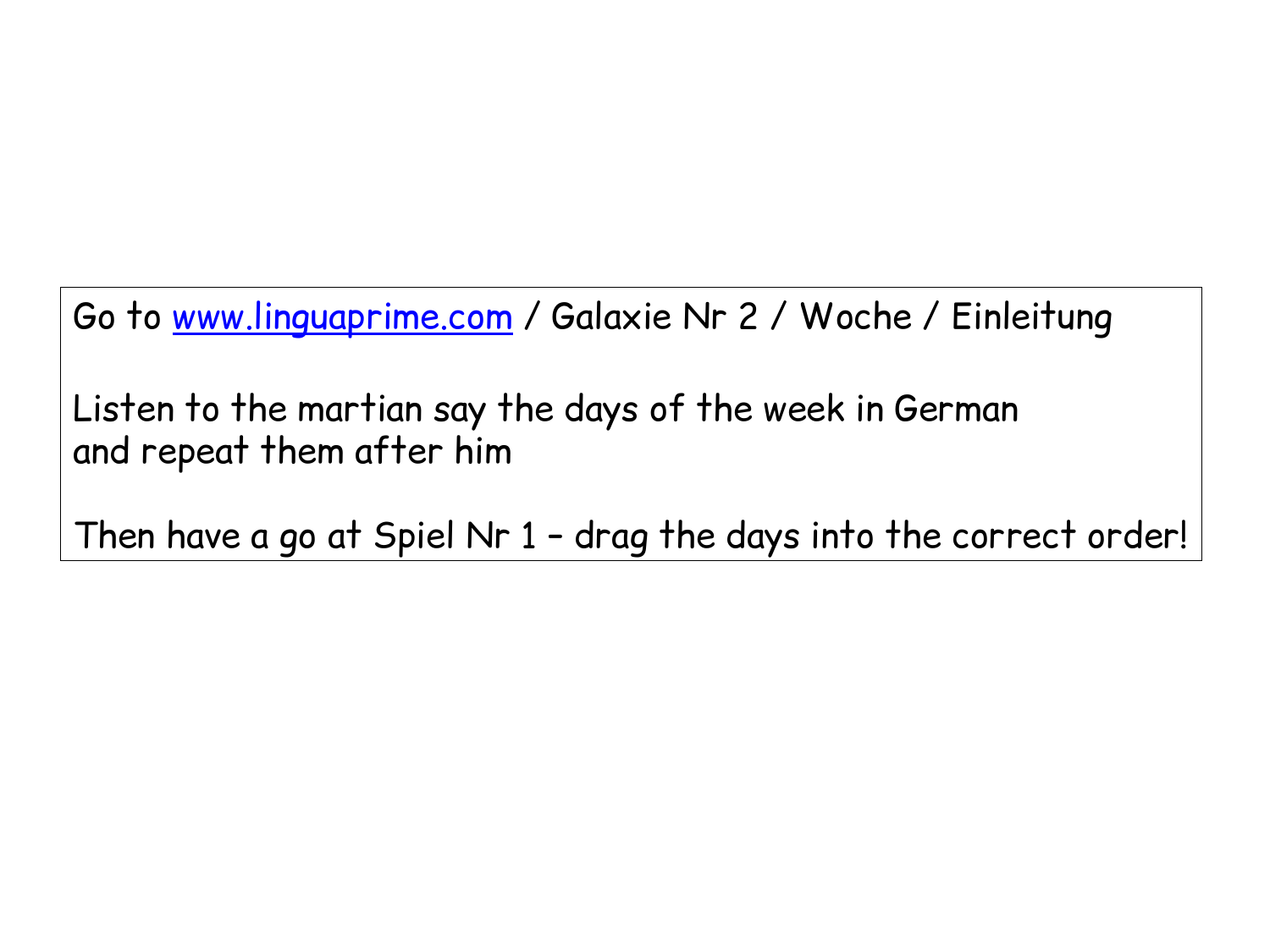

Go to www.linguaprime.com / Galaxie Nr 2 / Woche / Einleitung

Listen to the martian say the days of the week in German
and repeat them after him

Then have a go at Spiel Nr 1 – drag the days into the correct order!